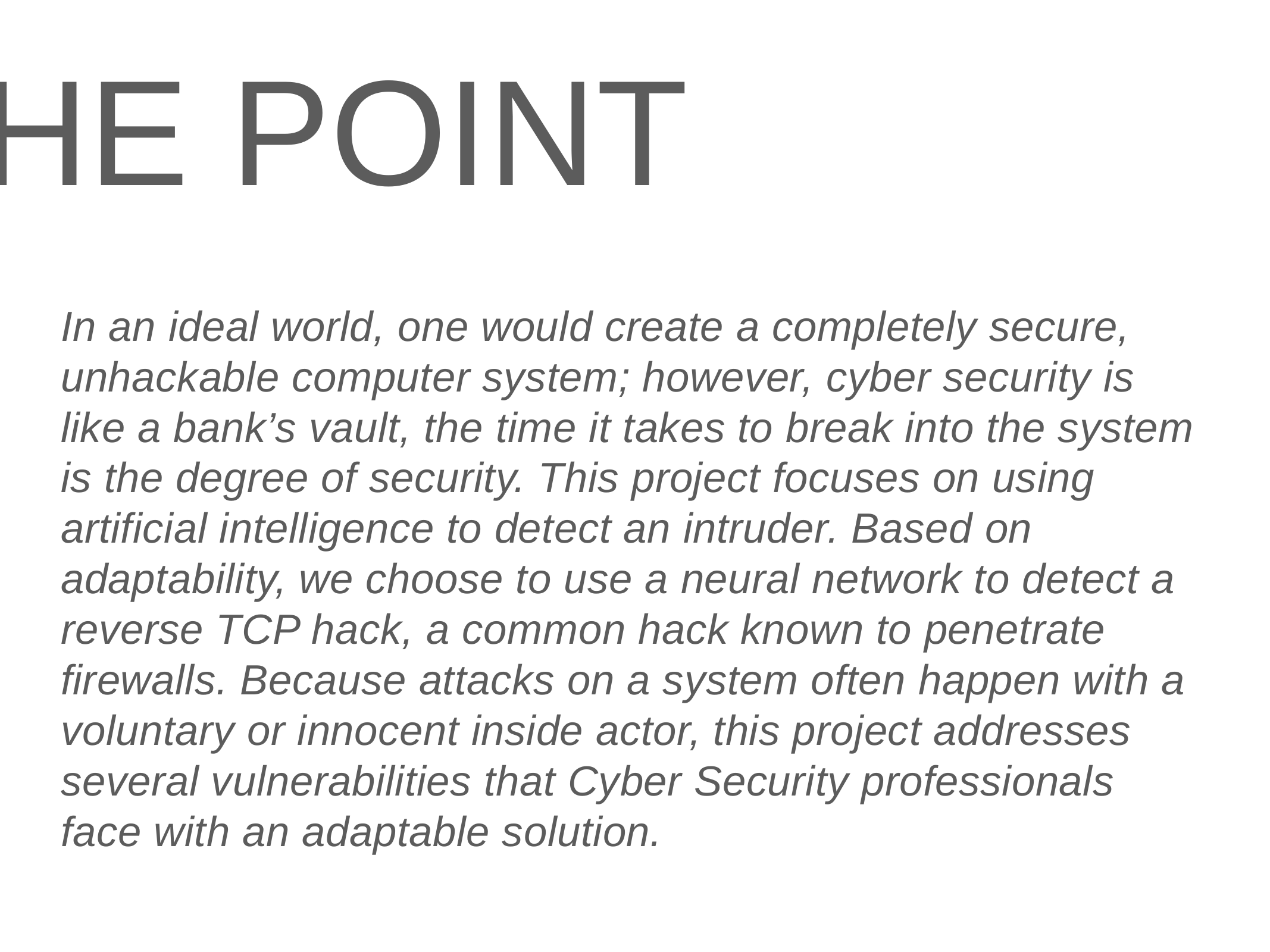

the point
In an ideal world, one would create a completely secure, unhackable computer system; however, cyber security is like a bank’s vault, the time it takes to break into the system is the degree of security. This project focuses on using artificial intelligence to detect an intruder. Based on adaptability, we choose to use a neural network to detect a reverse TCP hack, a common hack known to penetrate firewalls. Because attacks on a system often happen with a voluntary or innocent inside actor, this project addresses several vulnerabilities that Cyber Security professionals face with an adaptable solution.